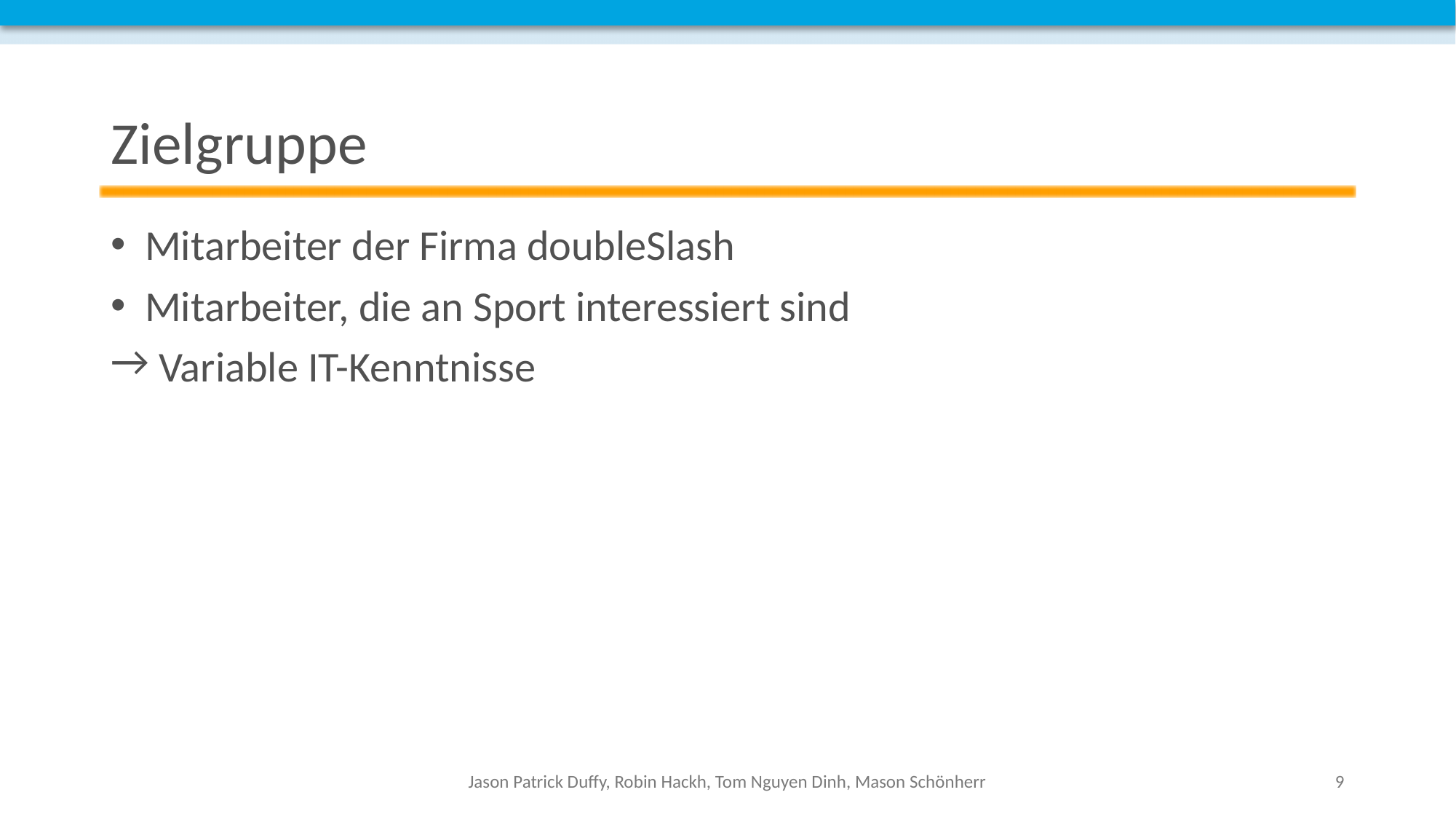

# Zielgruppe
Mitarbeiter der Firma doubleSlash
Mitarbeiter, die an Sport interessiert sind
 Variable IT-Kenntnisse
Jason Patrick Duffy, Robin Hackh, Tom Nguyen Dinh, Mason Schönherr
9